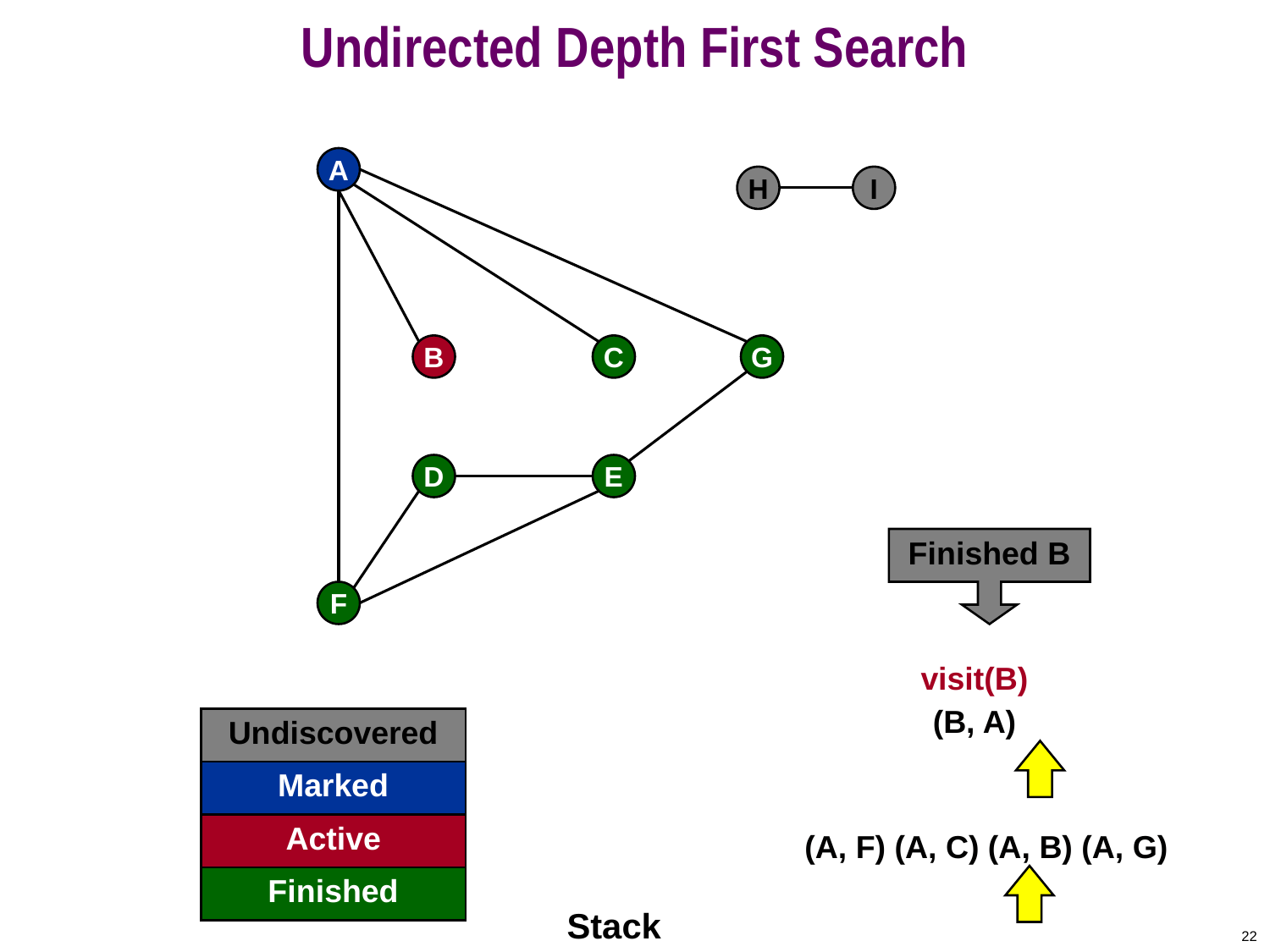

# Undirected Depth First Search
A
H
I
B
C
G
D
E
Finished B

visit(B)
(B, A)

F

visit(A)
(A, F) (A, C) (A, B) (A, G)

Undiscovered

Marked
Active

Finished
Stack
22